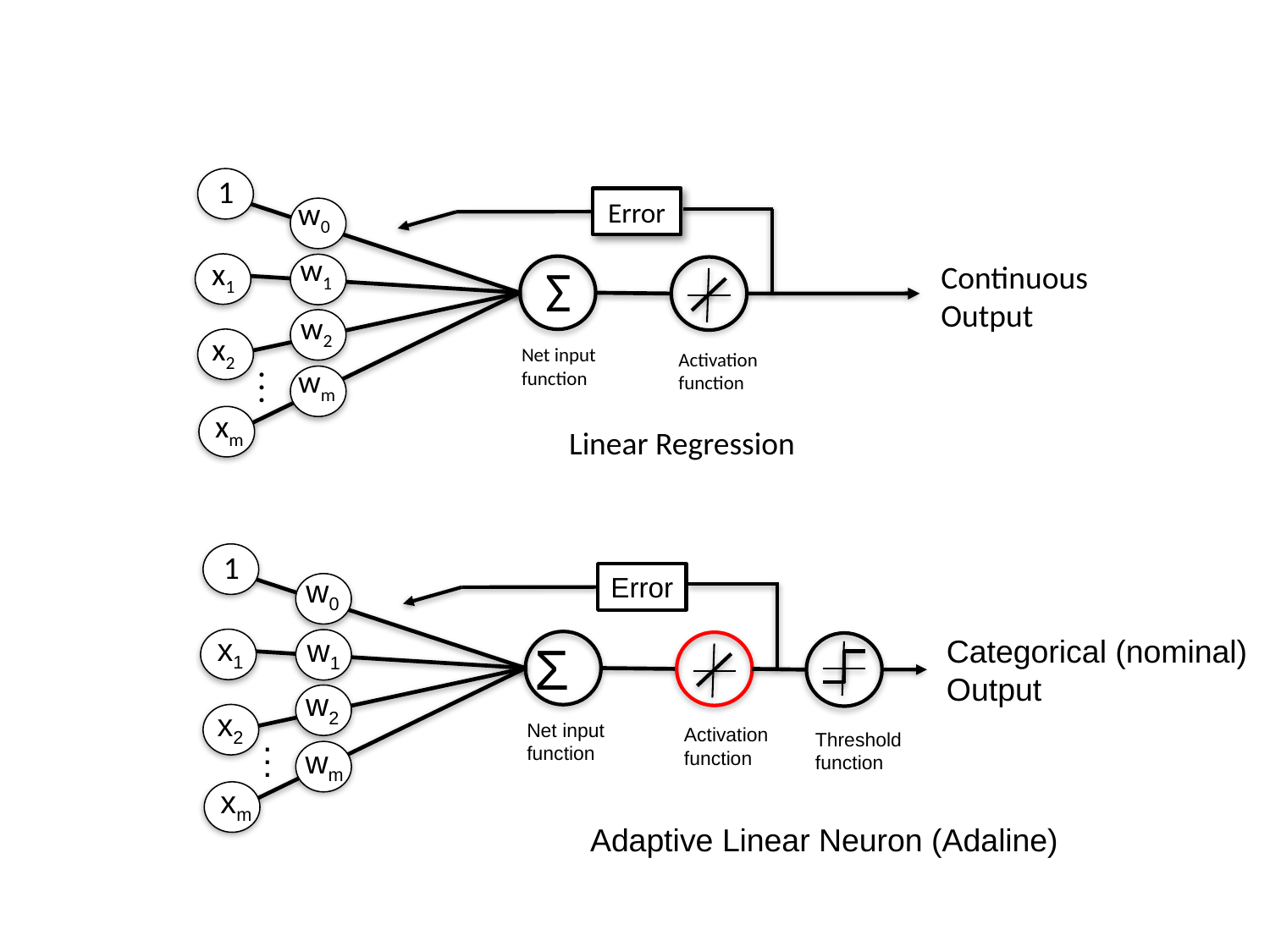

1

w0
Error

w1
x1
Σ
Continuous Output

w2

x2

Net input function
Activation function
wm
.
.
.

xm

Linear Regression
1

Error
w0

x1
w1
Categorical (nominal) Output
Σ

w2

x2

Net input function
Activation function
Threshold function
wm
.
.
.

xm

Adaptive Linear Neuron (Adaline)